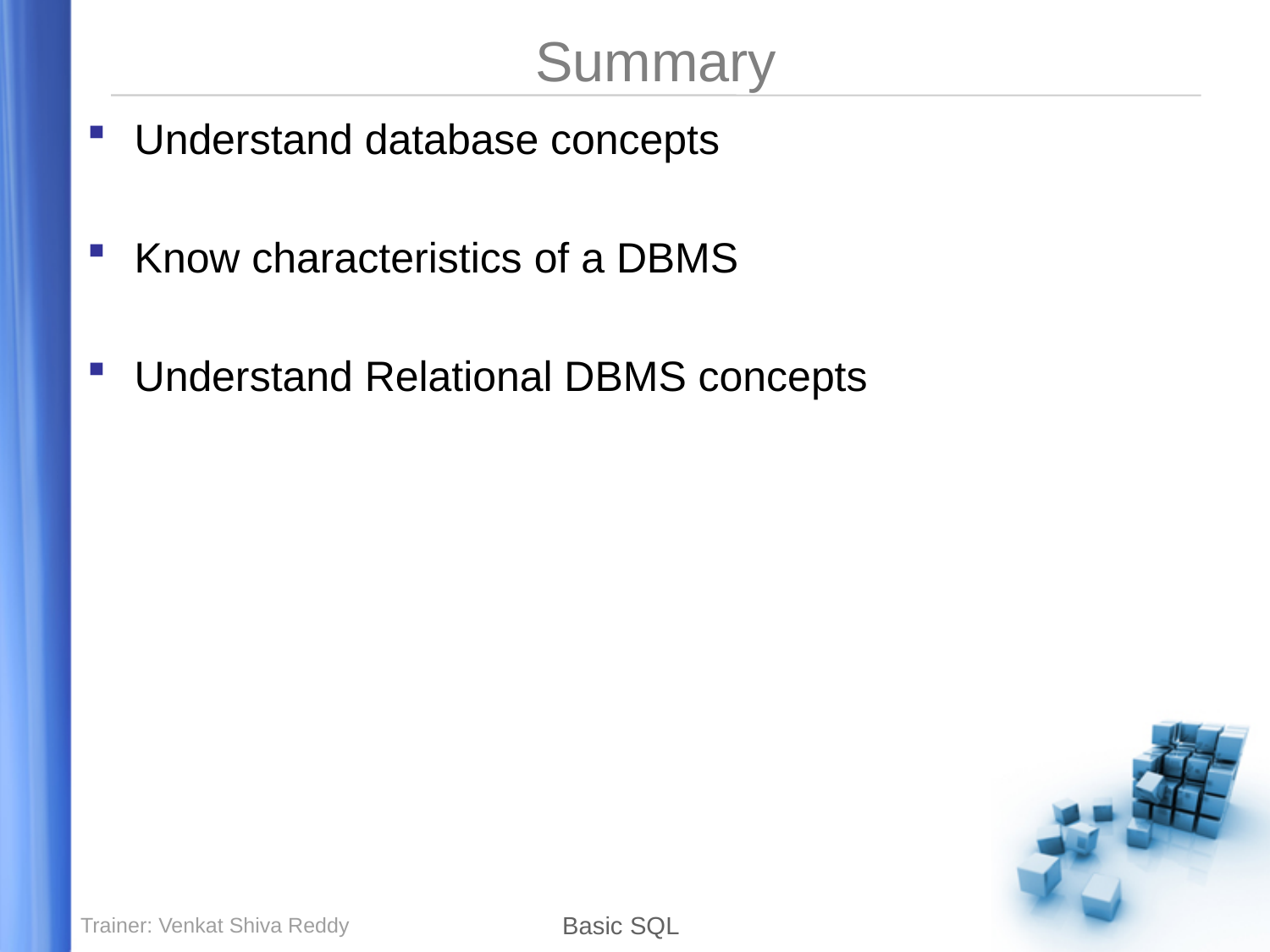

# Summary
Understand database concepts

Know characteristics of a DBMS

Understand Relational DBMS concepts